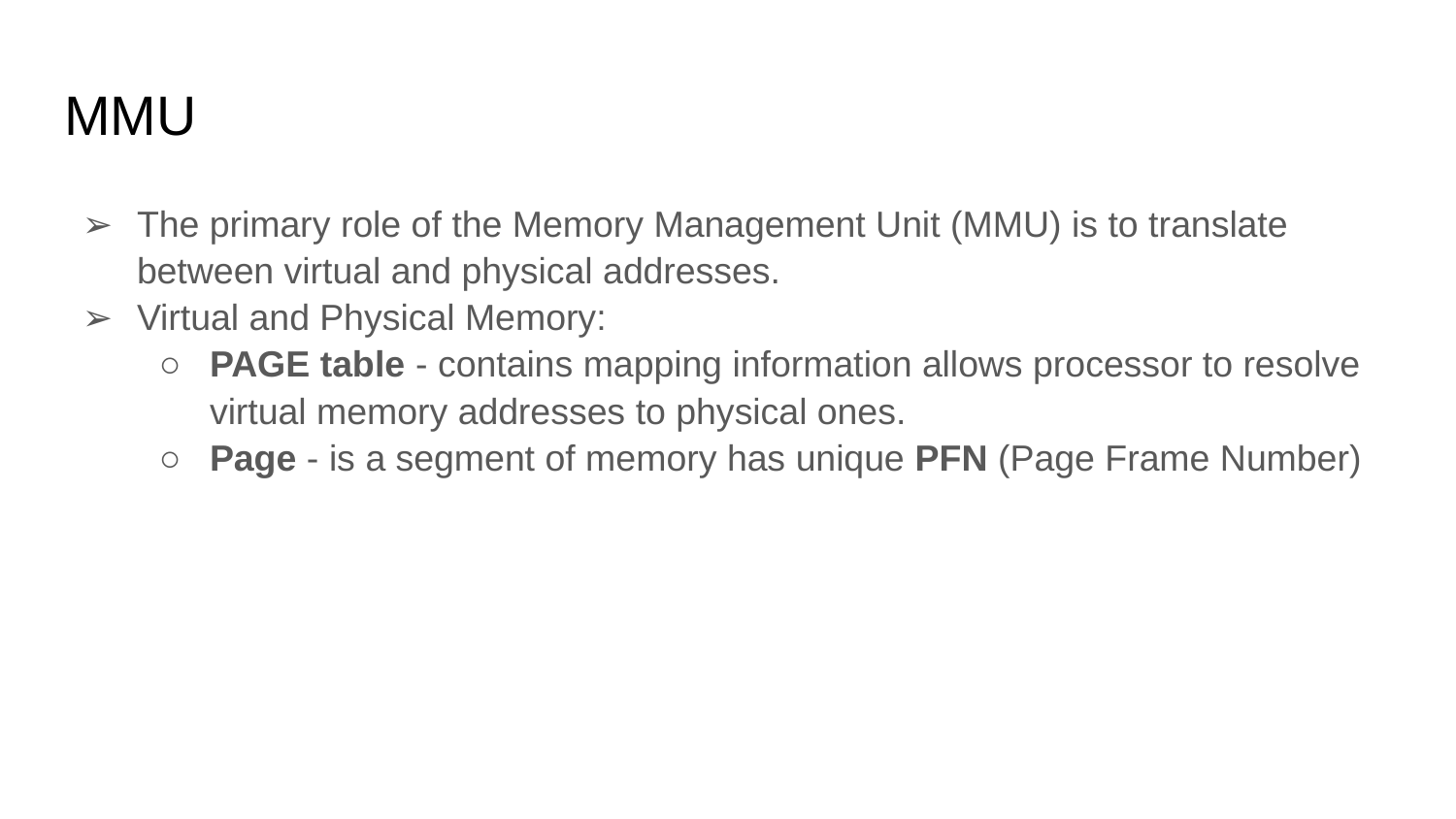

# MMU
The primary role of the Memory Management Unit (MMU) is to translate between virtual and physical addresses.
Virtual and Physical Memory:
PAGE table - contains mapping information allows processor to resolve virtual memory addresses to physical ones.
Page - is a segment of memory has unique PFN (Page Frame Number)